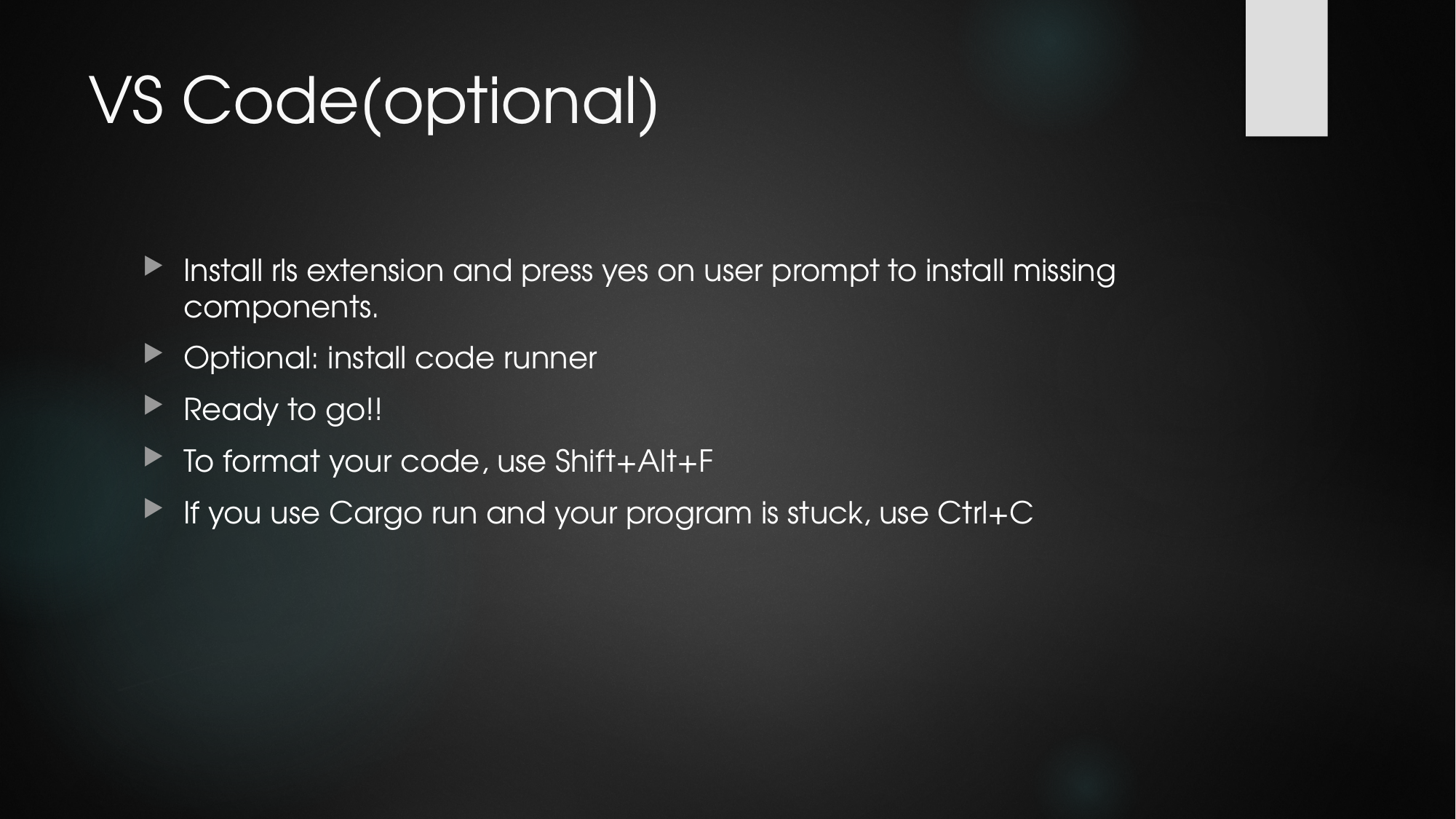

# VS Code(optional)
Install rls extension and press yes on user prompt to install missing components.
Optional: install code runner
Ready to go!!
To format your code, use Shift+Alt+F
If you use Cargo run and your program is stuck, use Ctrl+C